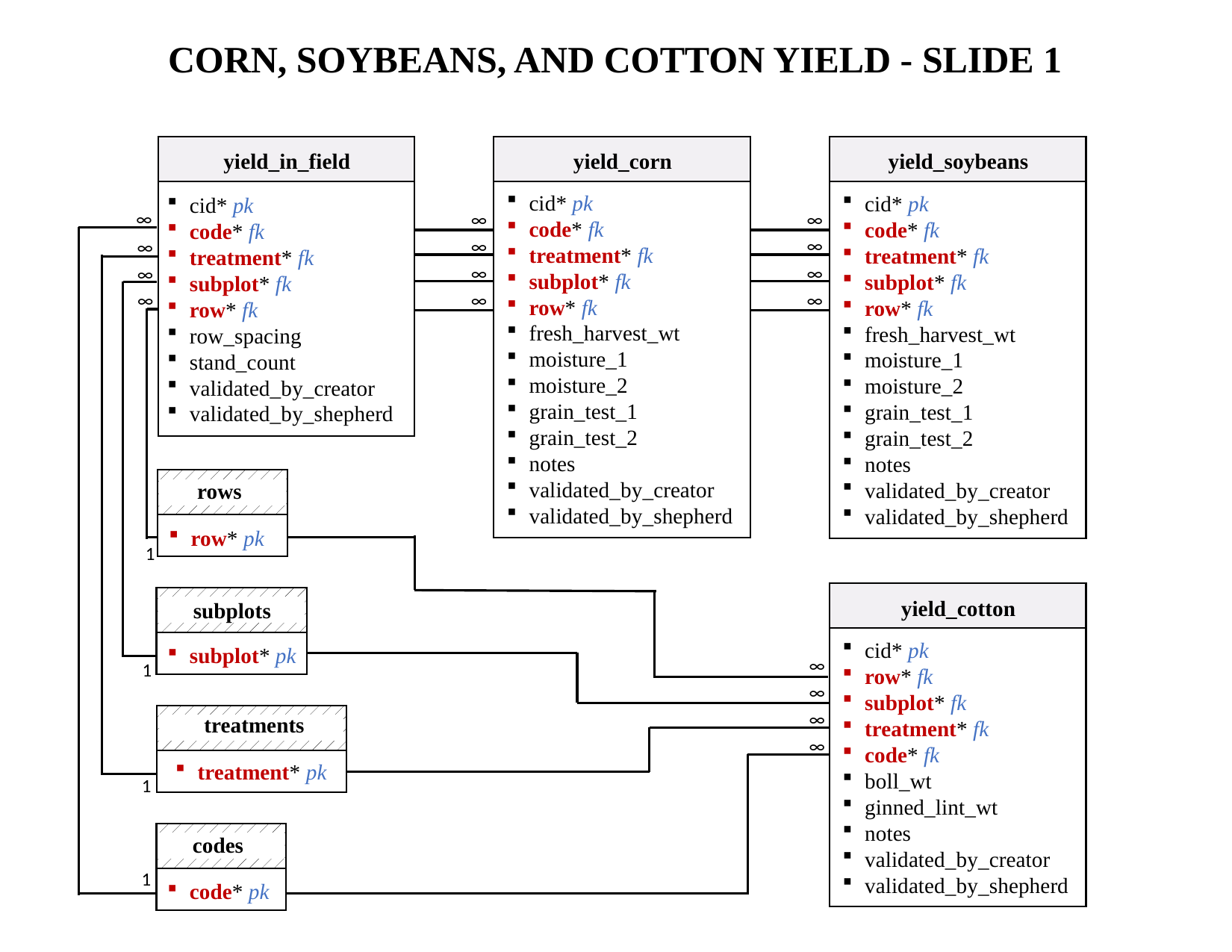

Corn, Soybeans, and Cotton Yield - Slide 1

yield_in_field

cid* pk
code* fk
treatment* fk
subplot* fk
row* fk
row_spacing
stand_count
validated_by_creator
validated_by_shepherd

yield_corn

cid* pk
code* fk
treatment* fk
subplot* fk
row* fk
fresh_harvest_wt
moisture_1
moisture_2
grain_test_1
grain_test_2
notes
validated_by_creator
validated_by_shepherd

yield_soybeans

cid* pk
code* fk
treatment* fk
subplot* fk
row* fk
fresh_harvest_wt
moisture_1
moisture_2
grain_test_1
grain_test_2
notes
validated_by_creator
validated_by_shepherd
∞
∞
∞
∞
1
1
1
1
∞
∞
∞
∞
∞
∞
∞
∞

rows

row* pk

yield_cotton

cid* pk
row* fk
subplot* fk
treatment* fk
code* fk
boll_wt
ginned_lint_wt
notes
validated_by_creator
validated_by_shepherd

subplots

subplot* pk
∞
∞
∞
∞

treatments

treatment* pk

codes

code* pk